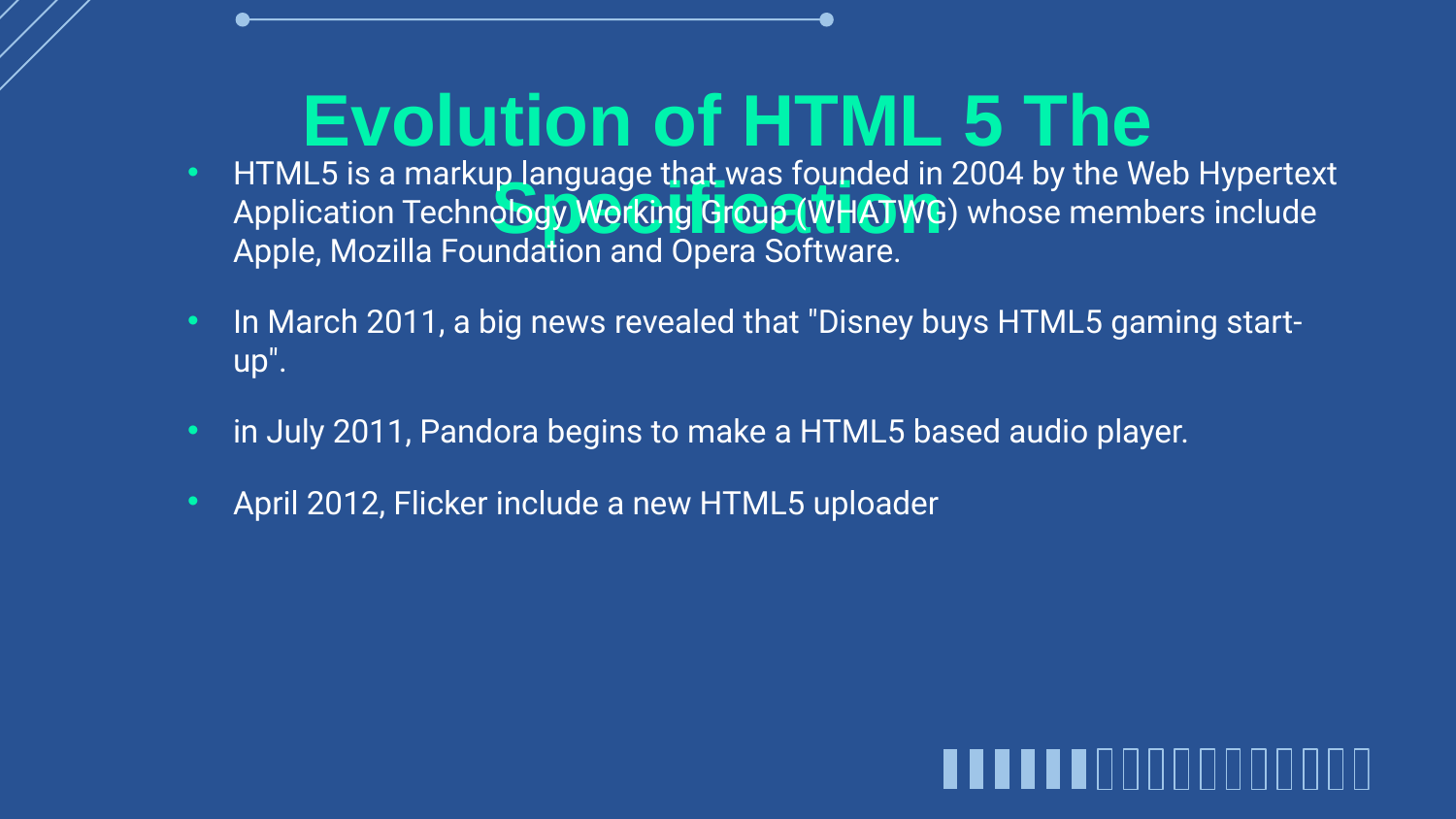

# Evolution of HTML 5 The Specification
HTML5 is a markup language that was founded in 2004 by the Web Hypertext Application Technology Working Group (WHATWG) whose members include Apple, Mozilla Foundation and Opera Software.
In March 2011, a big news revealed that "Disney buys HTML5 gaming start-up".
in July 2011, Pandora begins to make a HTML5 based audio player.
April 2012, Flicker include a new HTML5 uploader